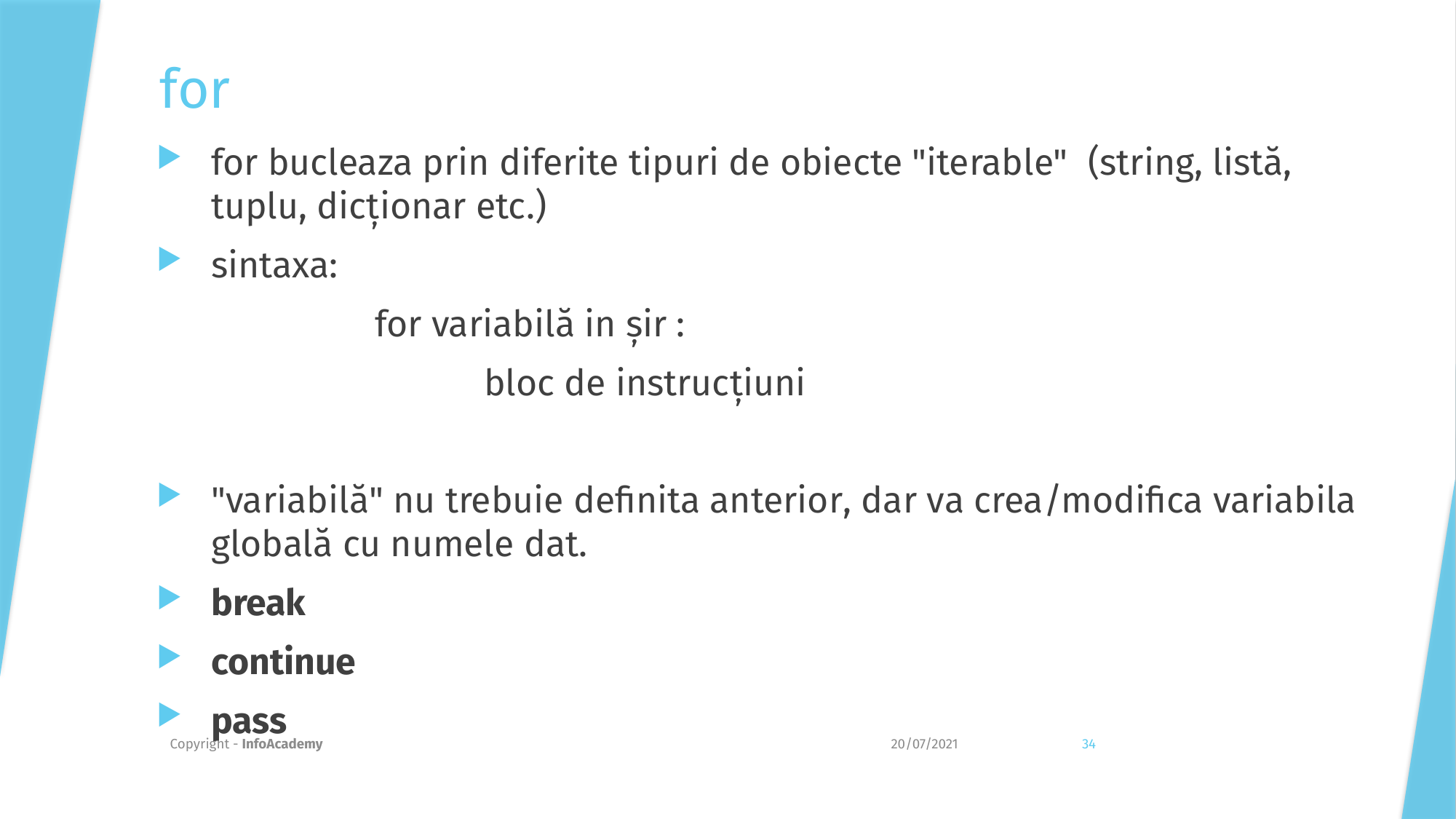

for
for bucleaza prin diferite tipuri de obiecte "iterable"  (string, listă, tuplu, dicționar etc.)
sintaxa:
		for variabilă in șir :
			bloc de instrucțiuni

"variabilă" nu trebuie definita anterior, dar va crea/modifica variabila globală cu numele dat.
break
continue
pass

Copyright - InfoAcademy
20/07/2021
34